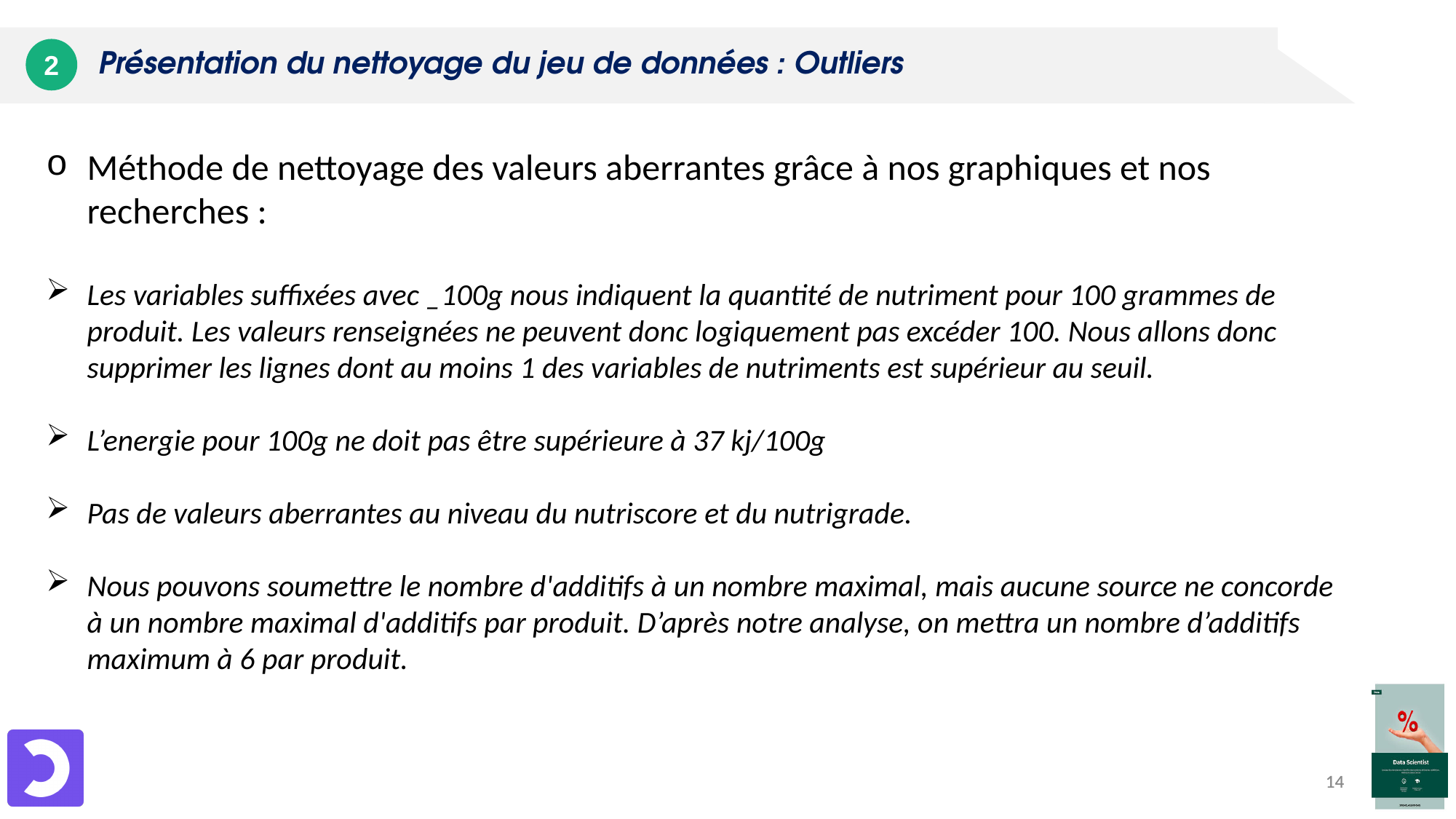

# Présentation du nettoyage du jeu de données : Outliers
2
Méthode de nettoyage des valeurs aberrantes grâce à nos graphiques et nos recherches :

Les variables suffixées avec _100g nous indiquent la quantité de nutriment pour 100 grammes de produit. Les valeurs renseignées ne peuvent donc logiquement pas excéder 100. Nous allons donc supprimer les lignes dont au moins 1 des variables de nutriments est supérieur au seuil.

L’energie pour 100g ne doit pas être supérieure à 37 kj/100g

Pas de valeurs aberrantes au niveau du nutriscore et du nutrigrade.

Nous pouvons soumettre le nombre d'additifs à un nombre maximal, mais aucune source ne concorde à un nombre maximal d'additifs par produit. D’après notre analyse, on mettra un nombre d’additifs maximum à 6 par produit.

14